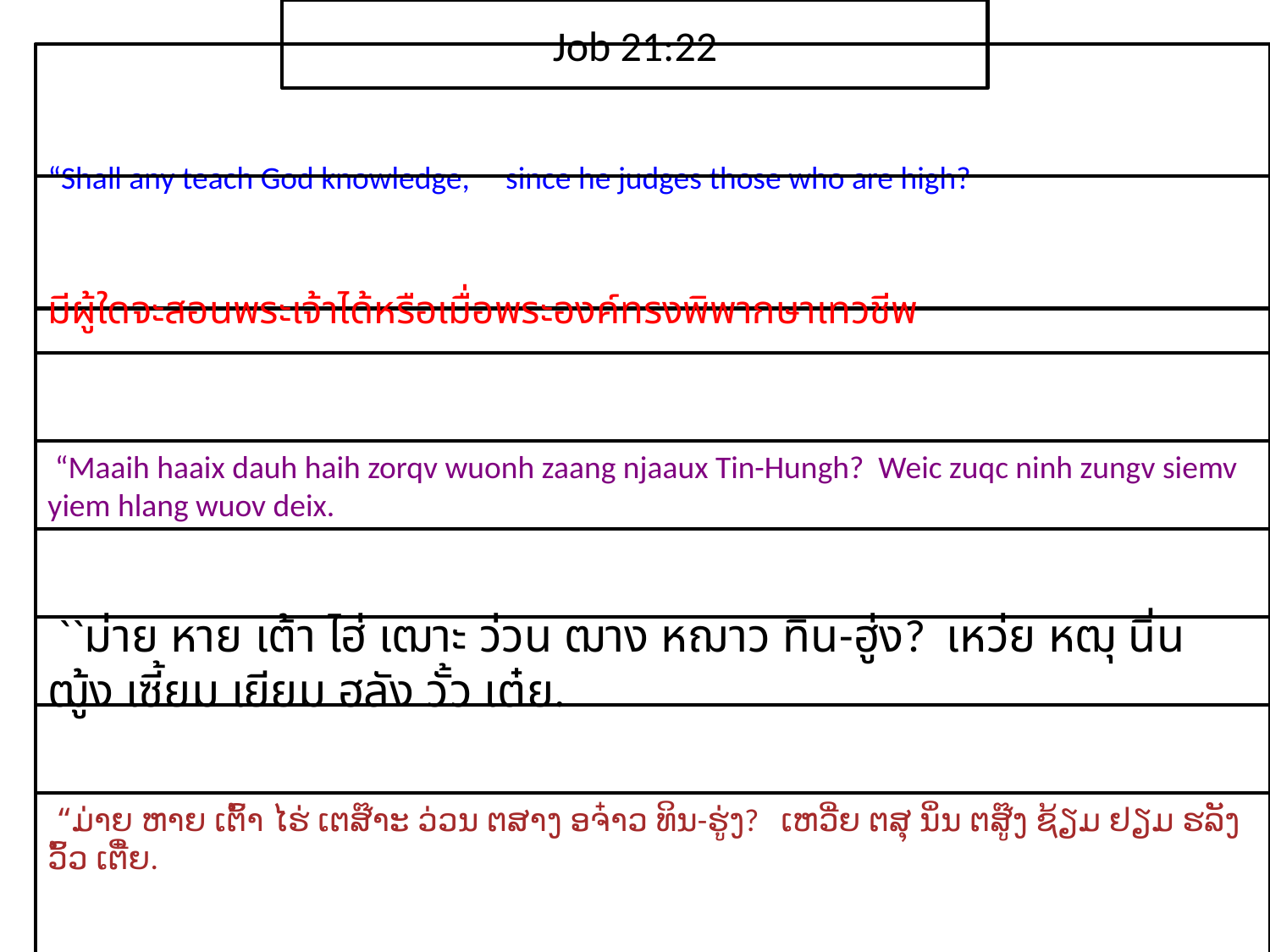

Job 21:22
“Shall any teach God knowledge,     since he judges those who are high?
มี​ผู้ใด​จะ​สอน​พระ​เจ้า​ได้​หรือเมื่อ​พระ​องค์​ทรง​พิพากษา​เทว​ชีพ
 “Maaih haaix dauh haih zorqv wuonh zaang njaaux Tin-Hungh?  Weic zuqc ninh zungv siemv yiem hlang wuov deix.
 ``ม่าย หาย เต้า ไฮ่ เฒาะ ว่วน ฒาง หฌาว ทิน-ฮู่ง?  เหว่ย หฒุ นิ่น ฒู้ง เซี้ยม เยียม ฮลัง วั้ว เต๋ย.
 “ມ່າຍ ຫາຍ ເຕົ້າ ໄຮ່ ເຕສ໊າະ ວ່ວນ ຕສາງ ອຈ໋າວ ທິນ-ຮູ່ງ?   ເຫວີ່ຍ ຕສຸ ນິ່ນ ຕສູ໊ງ ຊ້ຽມ ຢຽມ ຮລັງ ວົ້ວ ເຕີ໋ຍ.